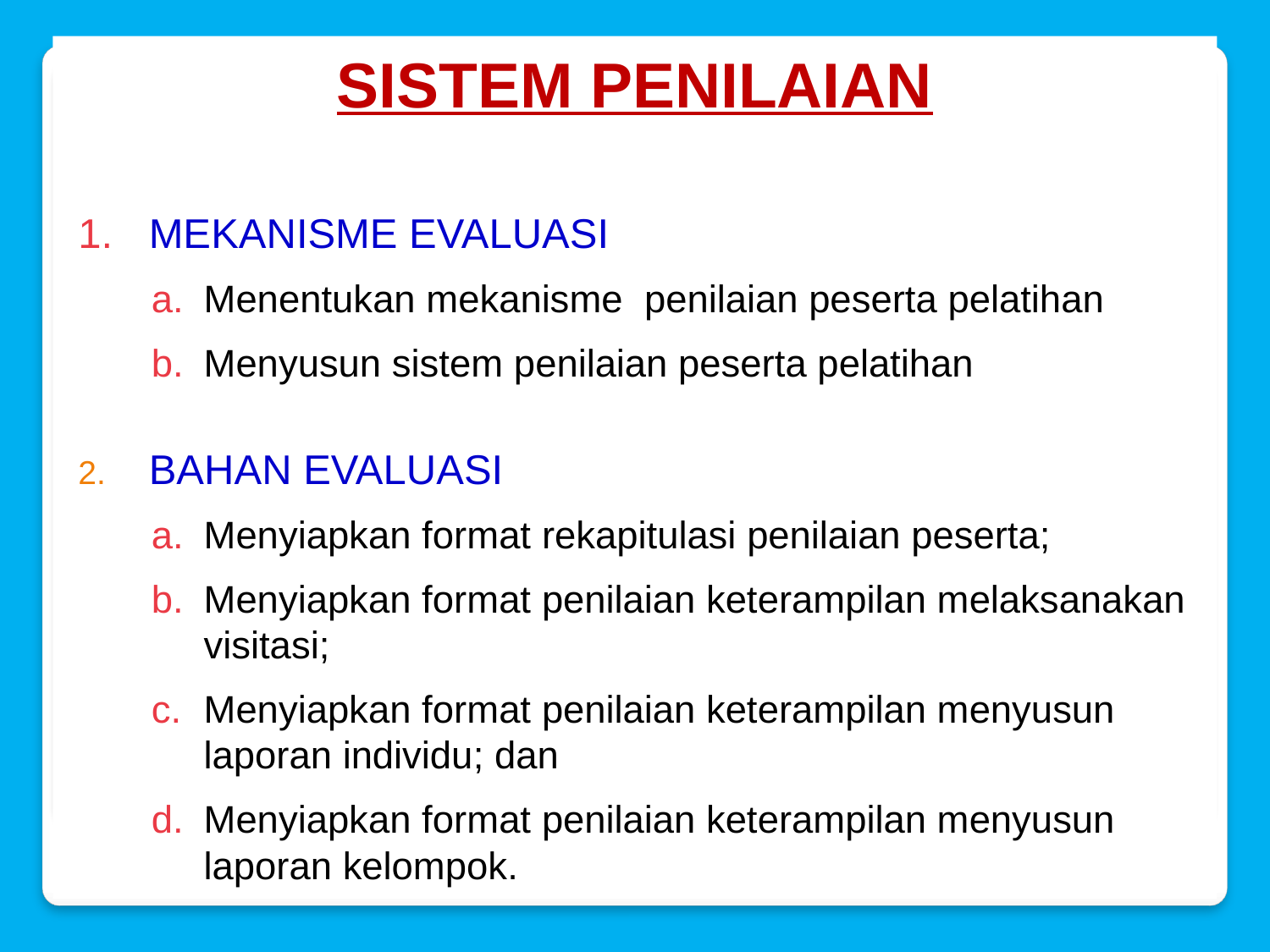

# SISTEM PENILAIAN

MEKANISME EVALUASI
Menentukan mekanisme  penilaian peserta pelatihan
Menyusun sistem penilaian peserta pelatihan

BAHAN EVALUASI
Menyiapkan format rekapitulasi penilaian peserta;
Menyiapkan format penilaian keterampilan melaksanakan visitasi;
Menyiapkan format penilaian keterampilan menyusun laporan individu; dan
Menyiapkan format penilaian keterampilan menyusun laporan kelompok.